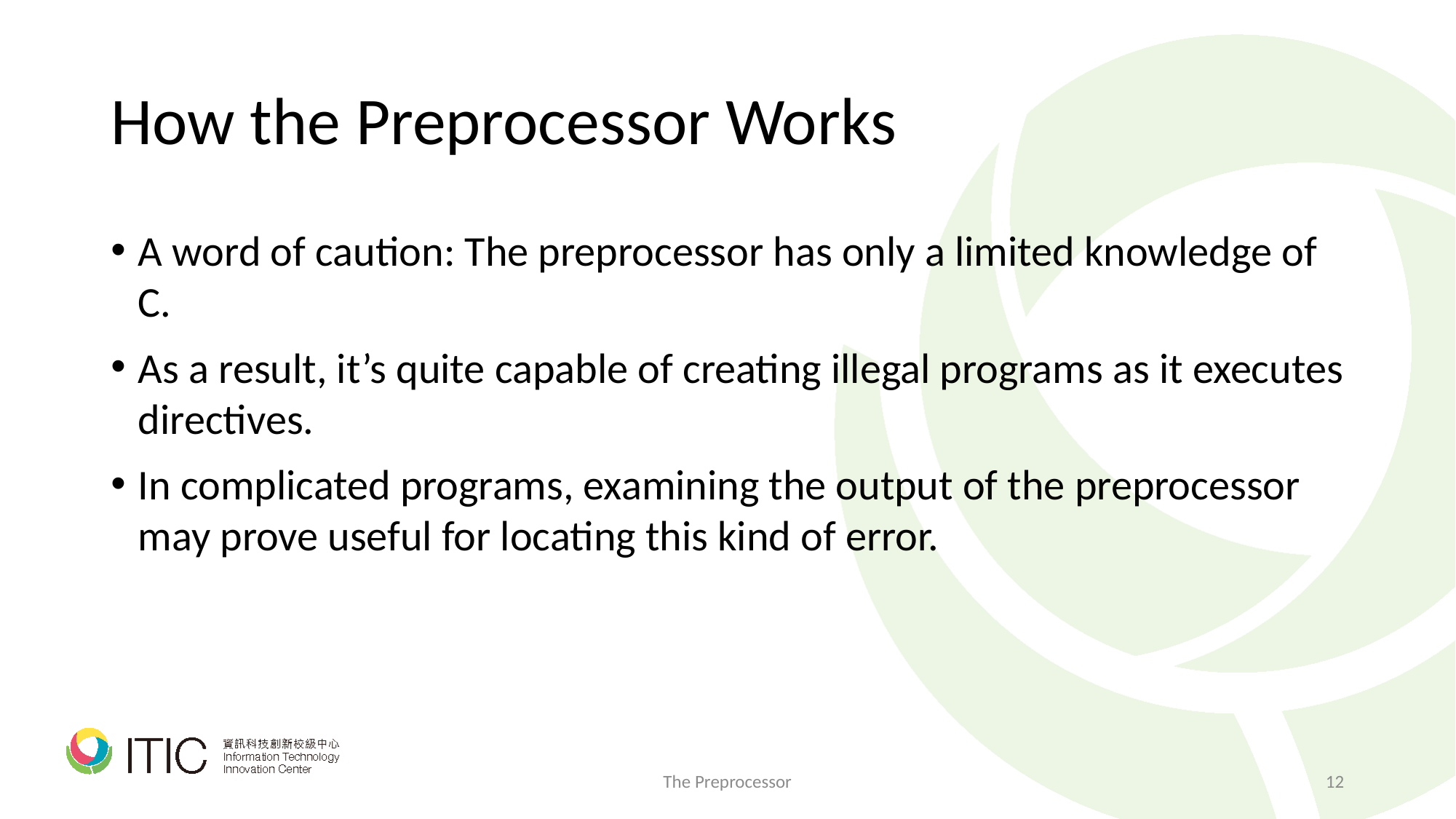

# How the Preprocessor Works
A word of caution: The preprocessor has only a limited knowledge of C.
As a result, it’s quite capable of creating illegal programs as it executes directives.
In complicated programs, examining the output of the preprocessor may prove useful for locating this kind of error.
The Preprocessor
12